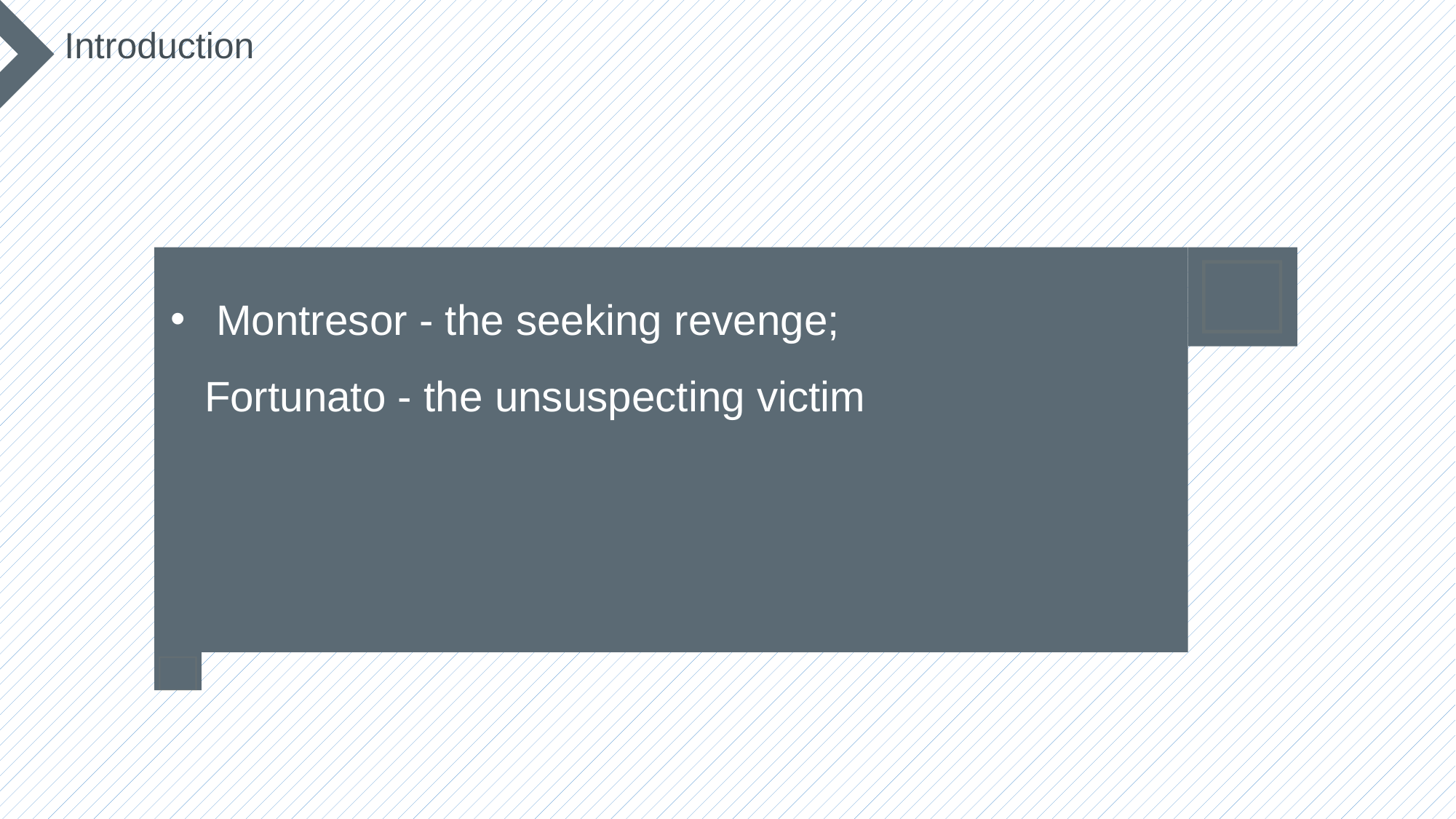

Introduction

 Montresor - the seeking revenge;
Fortunato - the unsuspecting victim